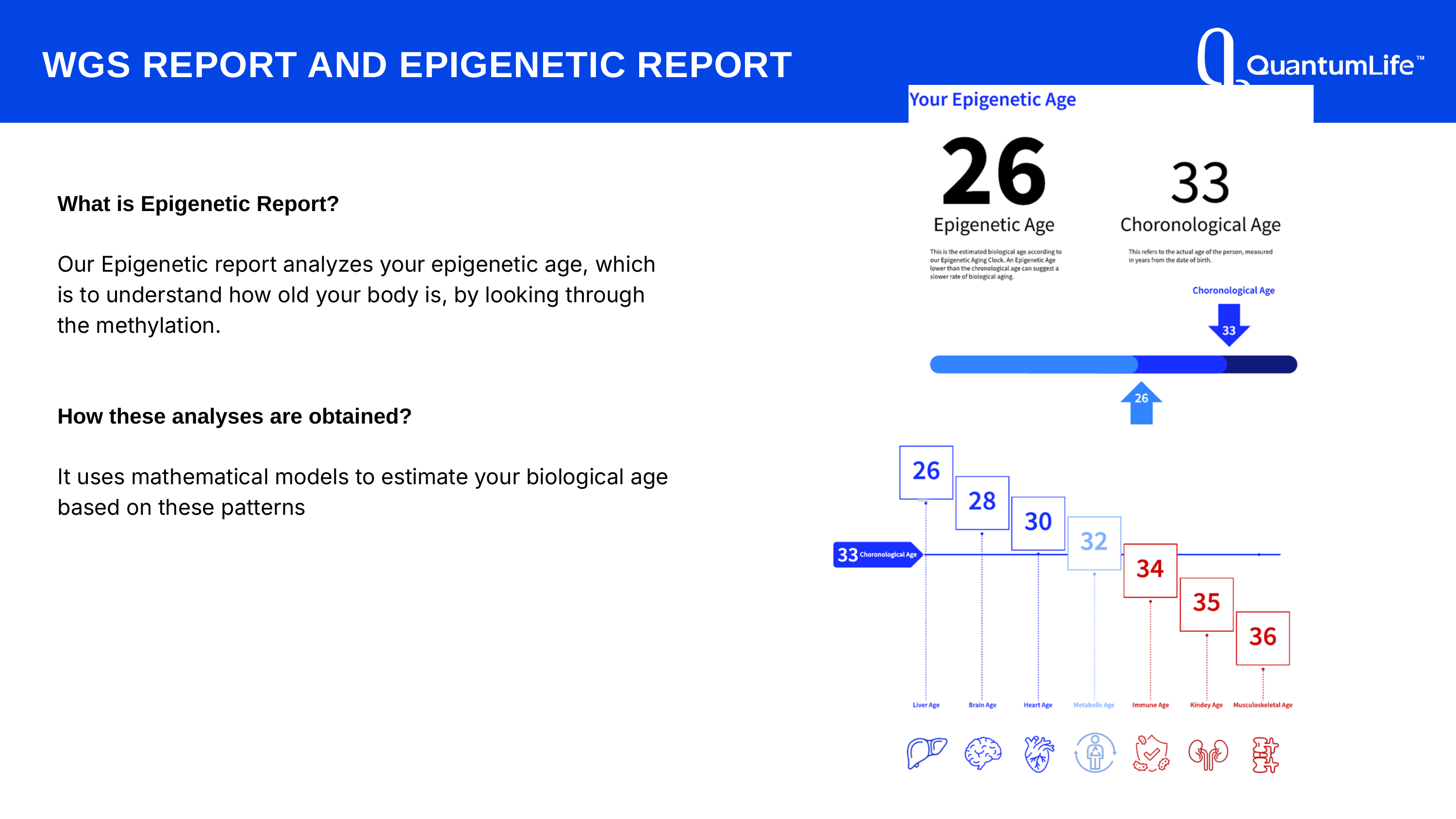

WGS REPORT AND EPIGENETIC REPORT

What is Epigenetic Report?

Our Epigenetic report analyzes your epigenetic age, which is to understand how old your body is, by looking through the methylation.

How these analyses are obtained?

It uses mathematical models to estimate your biological age based on these patterns